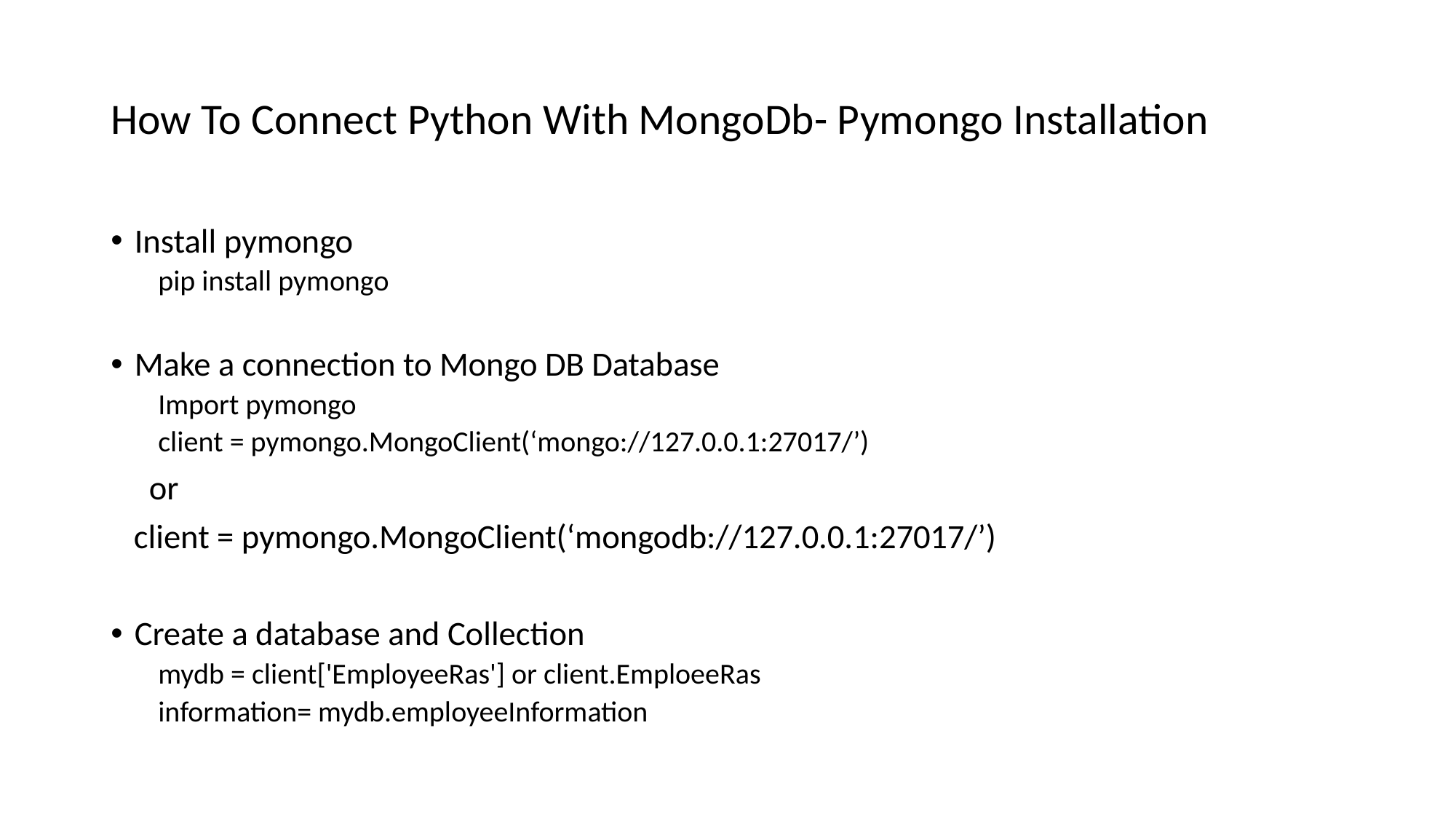

# How To Connect Python With MongoDb- Pymongo Installation
Install pymongo
pip install pymongo

Make a connection to Mongo DB Database
Import pymongo
client = pymongo.MongoClient(‘mongo://127.0.0.1:27017/’)
     or
   client = pymongo.MongoClient(‘mongodb://127.0.0.1:27017/’)

Create a database and Collection
mydb = client['EmployeeRas'] or client.EmploeeRas
information= mydb.employeeInformation